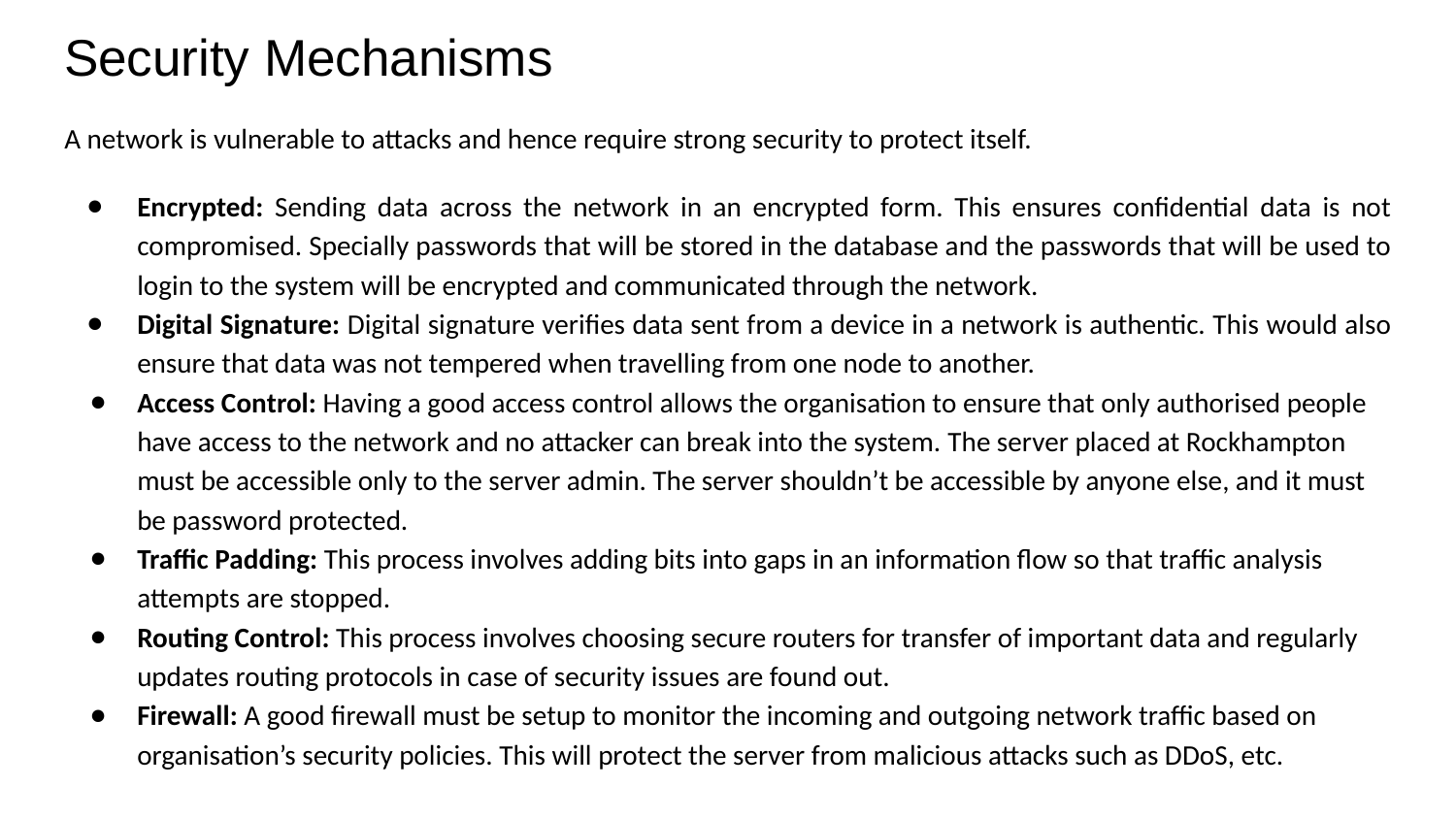

Security Mechanisms
A network is vulnerable to attacks and hence require strong security to protect itself.
Encrypted: Sending data across the network in an encrypted form. This ensures confidential data is not compromised. Specially passwords that will be stored in the database and the passwords that will be used to login to the system will be encrypted and communicated through the network.
Digital Signature: Digital signature verifies data sent from a device in a network is authentic. This would also ensure that data was not tempered when travelling from one node to another.
Access Control: Having a good access control allows the organisation to ensure that only authorised people have access to the network and no attacker can break into the system. The server placed at Rockhampton must be accessible only to the server admin. The server shouldn’t be accessible by anyone else, and it must be password protected.
Traffic Padding: This process involves adding bits into gaps in an information flow so that traffic analysis attempts are stopped.
Routing Control: This process involves choosing secure routers for transfer of important data and regularly updates routing protocols in case of security issues are found out.
Firewall: A good firewall must be setup to monitor the incoming and outgoing network traffic based on organisation’s security policies. This will protect the server from malicious attacks such as DDoS, etc.